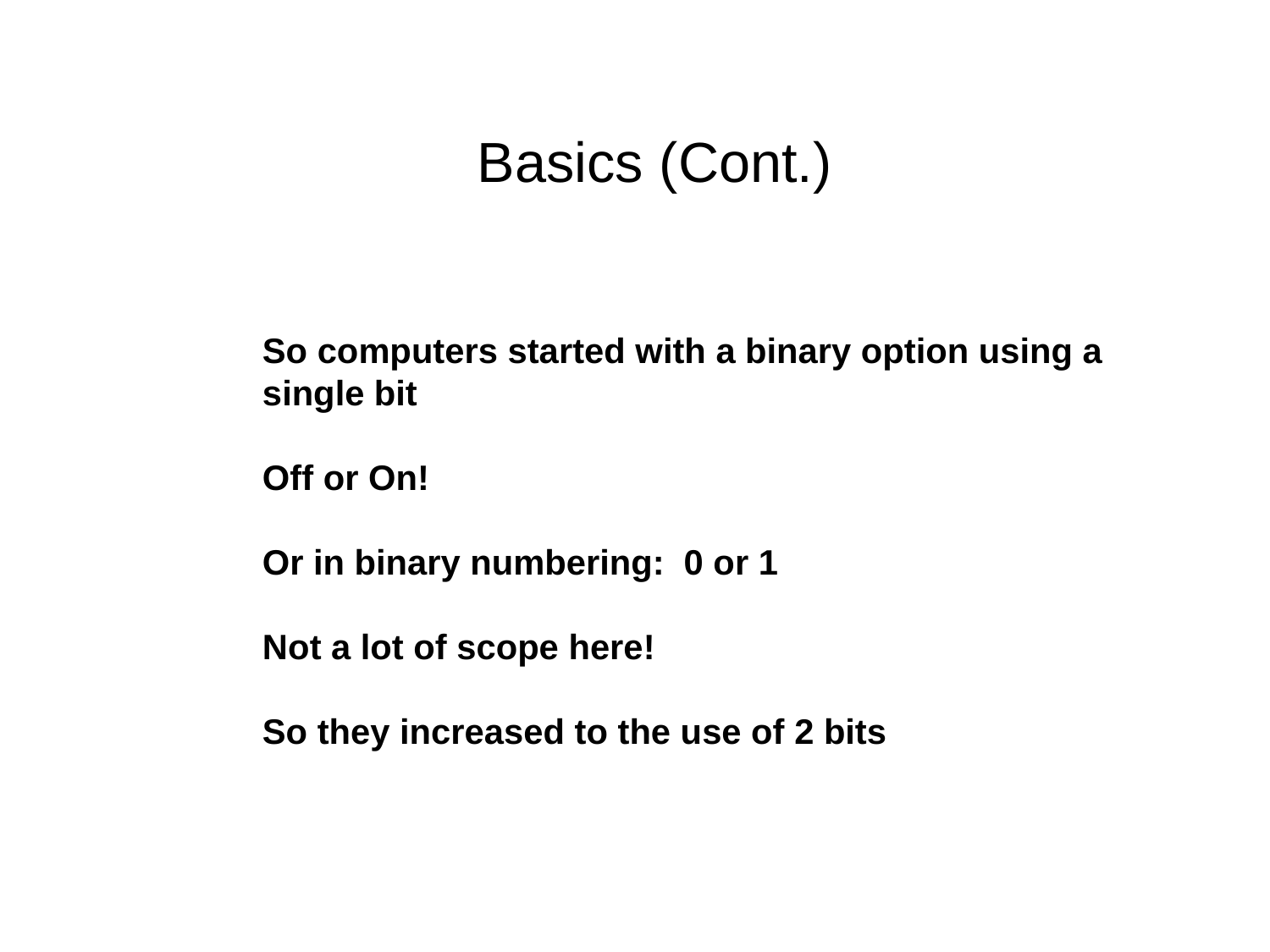

Basics (Cont.)
So computers started with a binary option using a single bit

Off or On!

Or in binary numbering:  0 or 1

Not a lot of scope here!

So they increased to the use of 2 bits